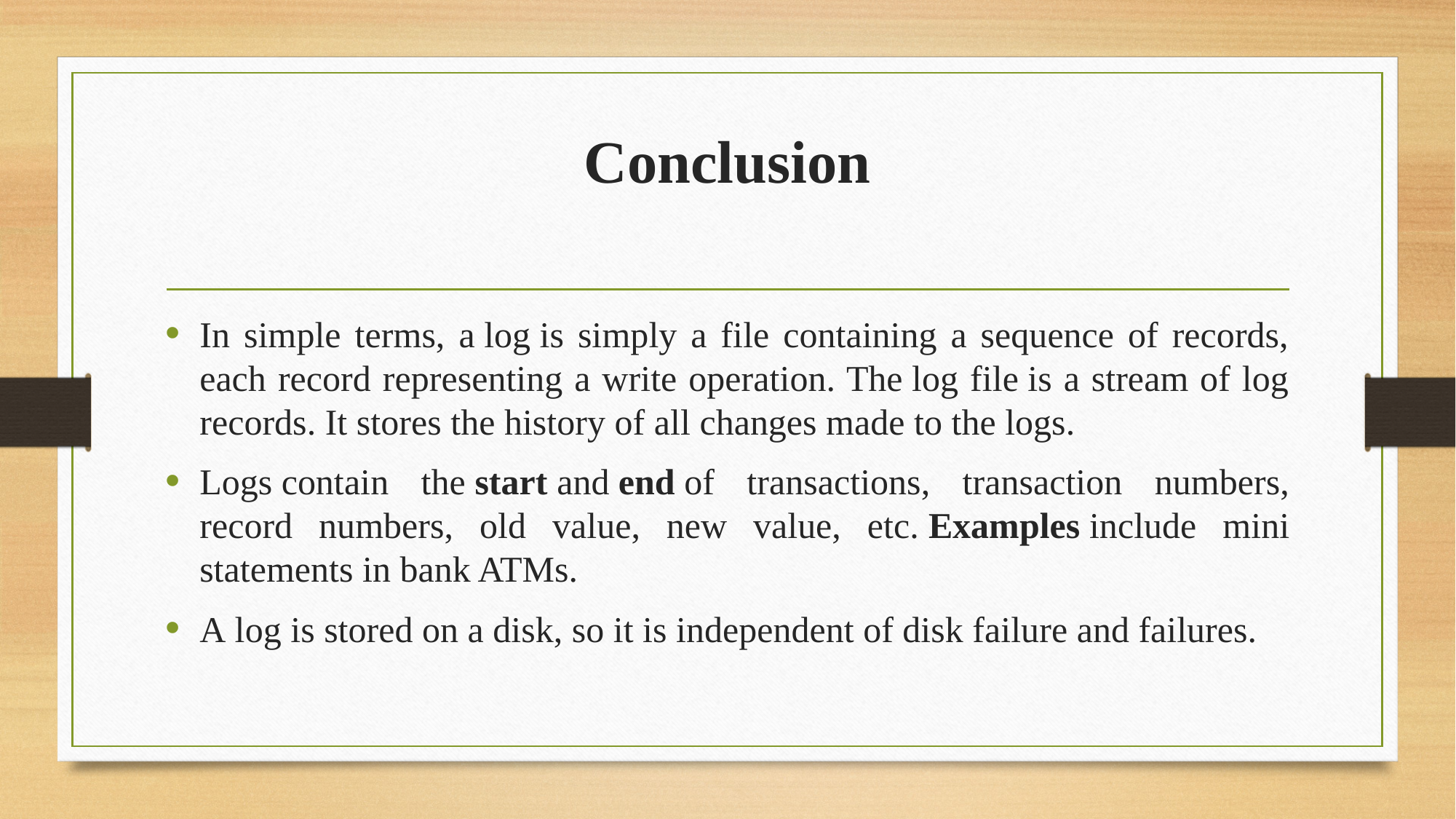

# Conclusion
In simple terms, a log is simply a file containing a sequence of records, each record representing a write operation. The log file is a stream of log records. It stores the history of all changes made to the logs.
Logs contain the start and end of transactions, transaction numbers, record numbers, old value, new value, etc. Examples include mini statements in bank ATMs.
A log is stored on a disk, so it is independent of disk failure and failures.